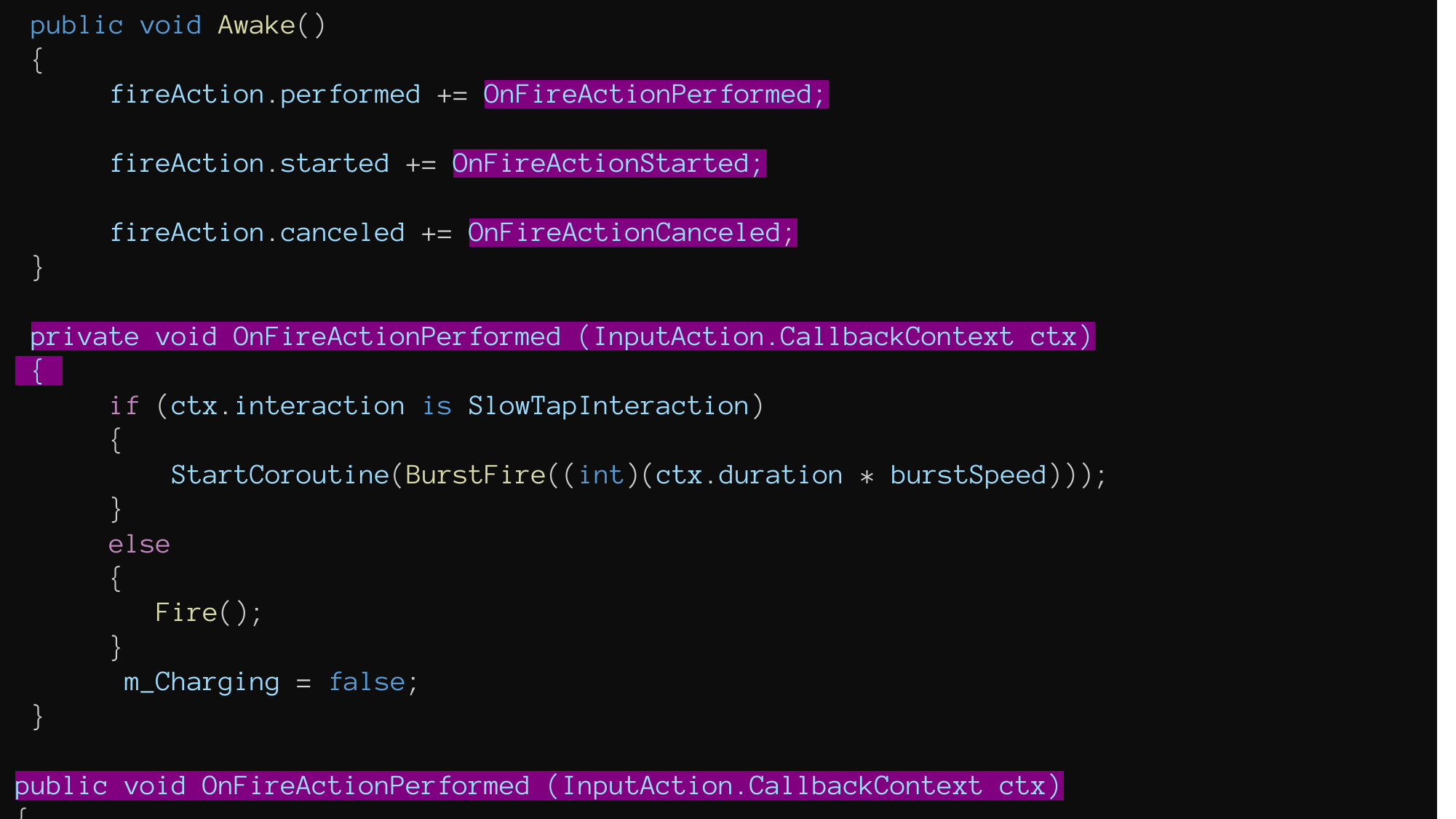

public void Awake()
 {
      fireAction.performed += OnFireActionPerformed;
      fireAction.started += OnFireActionStarted;
      fireAction.canceled += OnFireActionCanceled;
 }

 private void OnFireActionPerformed (InputAction.CallbackContext ctx)
 {
      if (ctx.interaction is SlowTapInteraction)
      {
          StartCoroutine(BurstFire((int)(ctx.duration * burstSpeed)));
      }
      else
      {
         Fire();
      }
       m_Charging = false;
 }

public void OnFireActionPerformed (InputAction.CallbackContext ctx)
{ ...